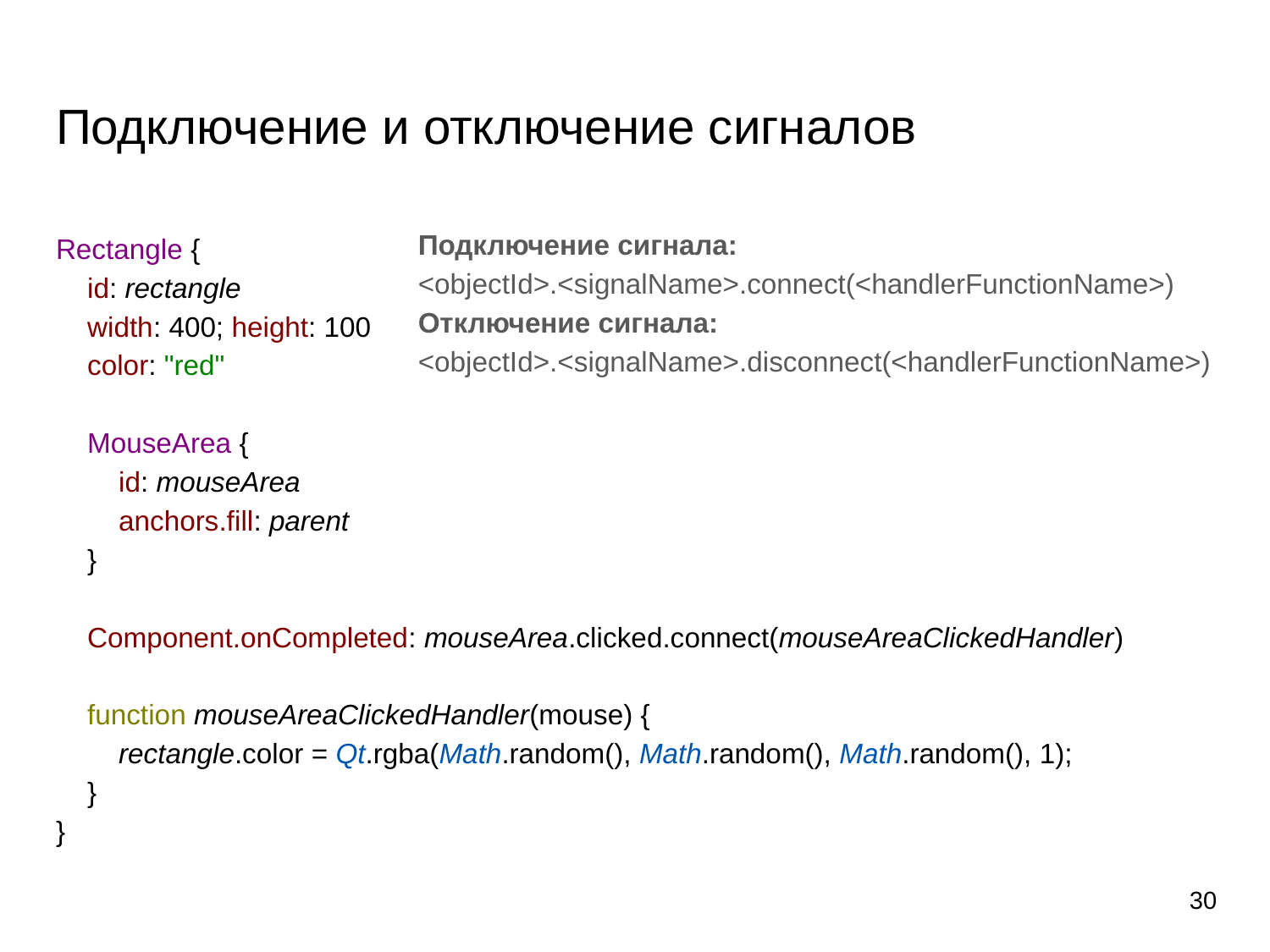

# Подключение и отключение сигналов
Подключение сигнала:
<objectId>.<signalName>.connect(<handlerFunctionName>)
Отключение сигнала:
<objectId>.<signalName>.disconnect(<handlerFunctionName>)
Rectangle {
    id: rectangle
    width: 400; height: 100
    color: "red"

    MouseArea {
        id: mouseArea
        anchors.fill: parent
    }

    Component.onCompleted: mouseArea.clicked.connect(mouseAreaClickedHandler)

    function mouseAreaClickedHandler(mouse) {
        rectangle.color = Qt.rgba(Math.random(), Math.random(), Math.random(), 1);
    }
}

30